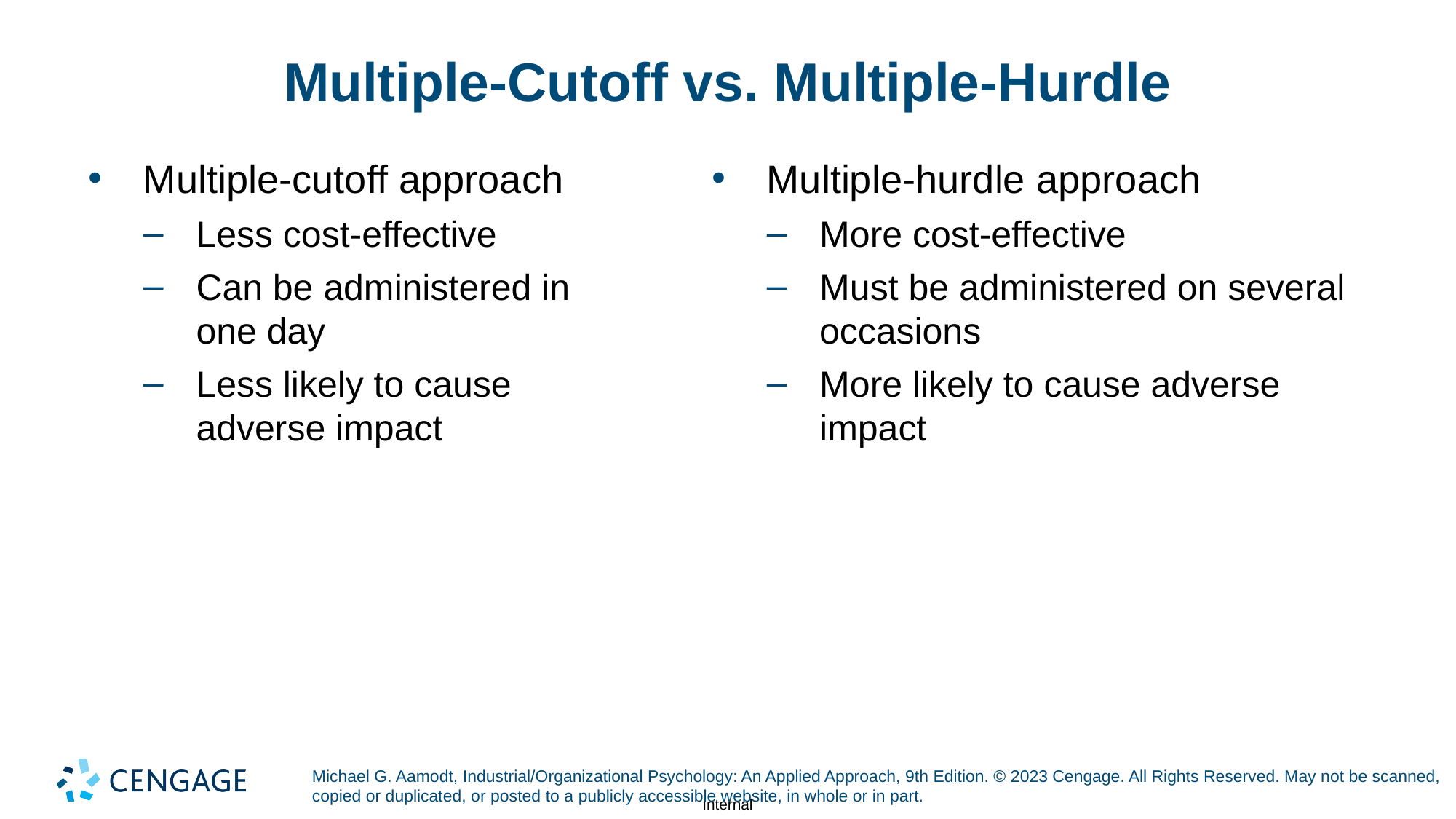

# Multiple-Cutoff vs. Multiple-Hurdle
Multiple-cutoff approach
Less cost-effective
Can be administered in one day
Less likely to cause adverse impact
Multiple-hurdle approach
More cost-effective
Must be administered on several occasions
More likely to cause adverse impact